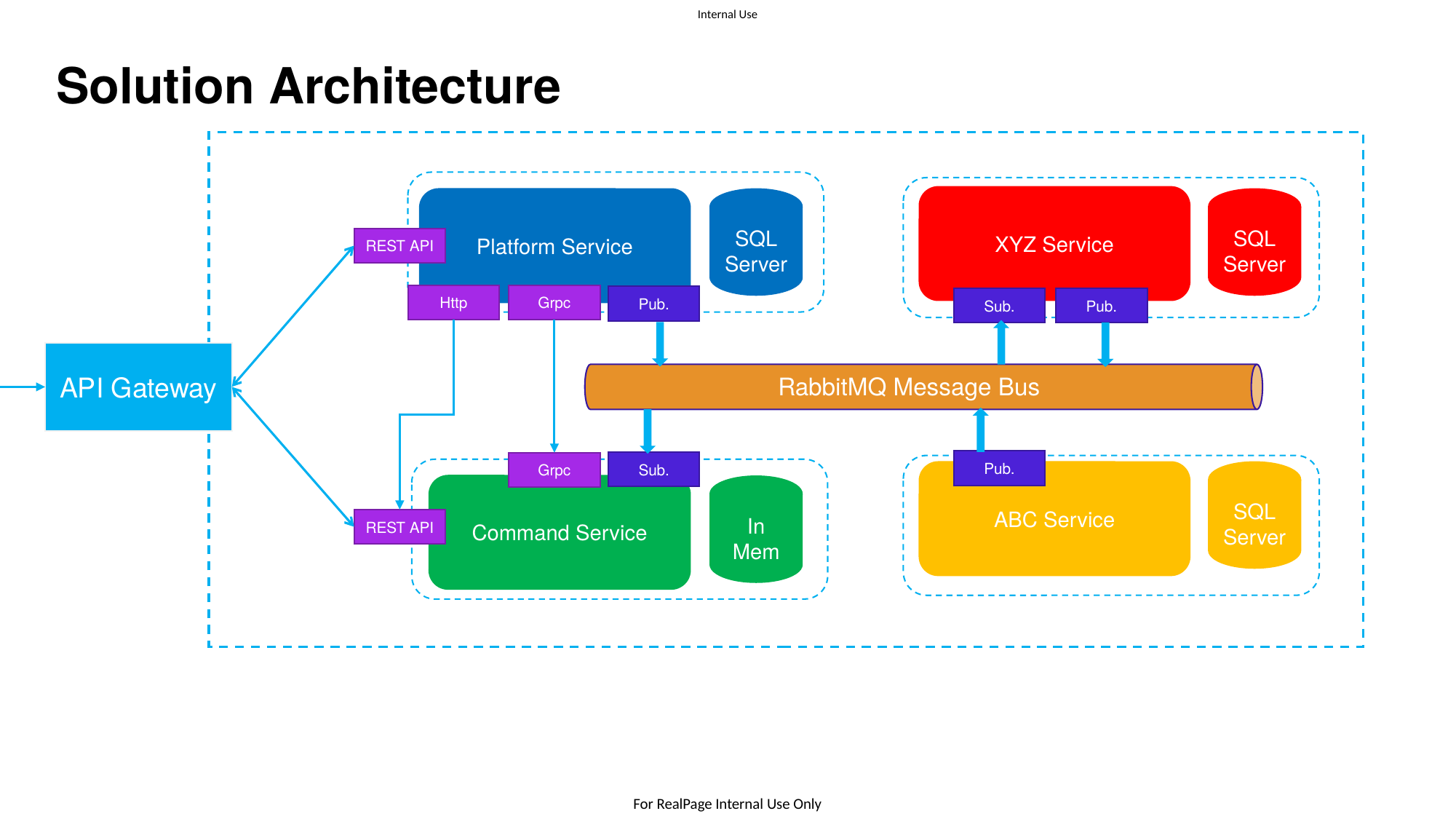

Solution Architecture

XYZ Service
SQL Server
SQL Server
Platform Service
REST API
Http
Grpc
Pub.
Sub.
Pub.

API Gateway
RabbitMQ Message Bus

Pub.
Sub.
Grpc

ABC Service
SQL Server
Command Service
In Mem
REST API